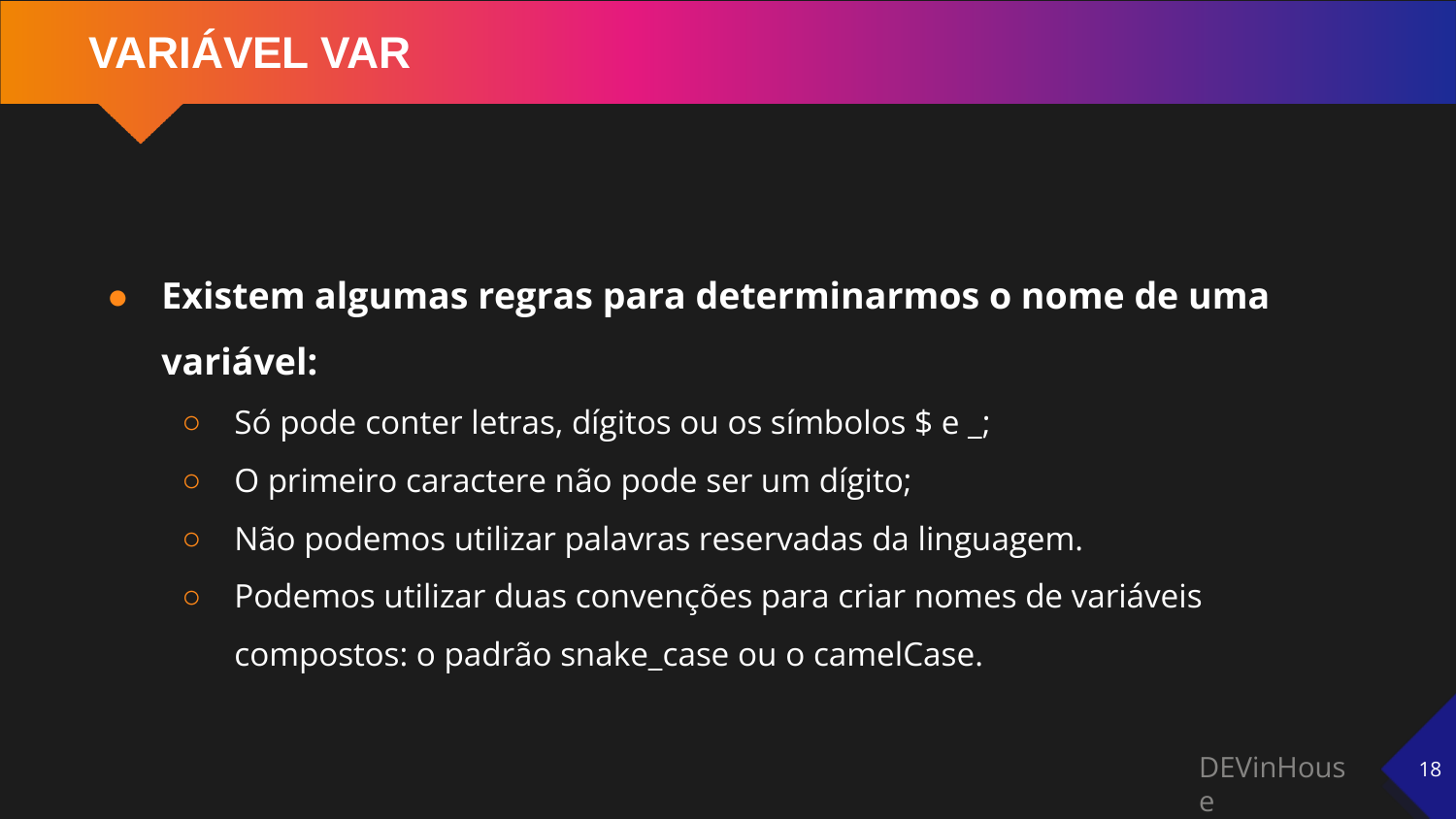

# VARIÁVEL VAR
Existem algumas regras para determinarmos o nome de uma variável:
Só pode conter letras, dígitos ou os símbolos $ e _;
O primeiro caractere não pode ser um dígito;
Não podemos utilizar palavras reservadas da linguagem.
Podemos utilizar duas convenções para criar nomes de variáveis compostos: o padrão snake_case ou o camelCase.
18